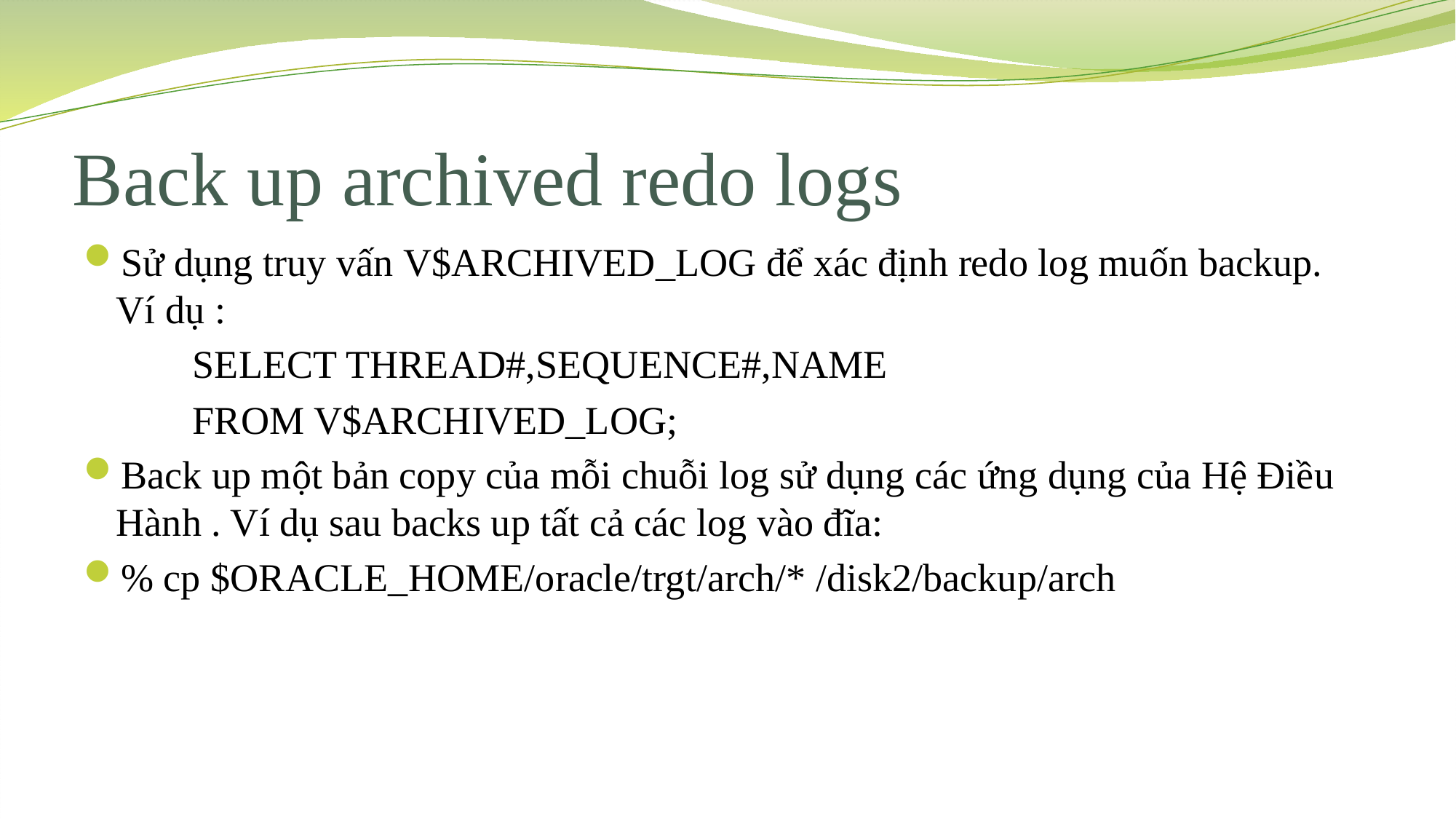

# Back up archived redo logs
Sử dụng truy vấn V$ARCHIVED_LOG để xác định redo log muốn backup. Ví dụ :
	SELECT THREAD#,SEQUENCE#,NAME
	FROM V$ARCHIVED_LOG;
Back up một bản copy của mỗi chuỗi log sử dụng các ứng dụng của Hệ Điều Hành . Ví dụ sau backs up tất cả các log vào đĩa:
% cp $ORACLE_HOME/oracle/trgt/arch/* /disk2/backup/arch